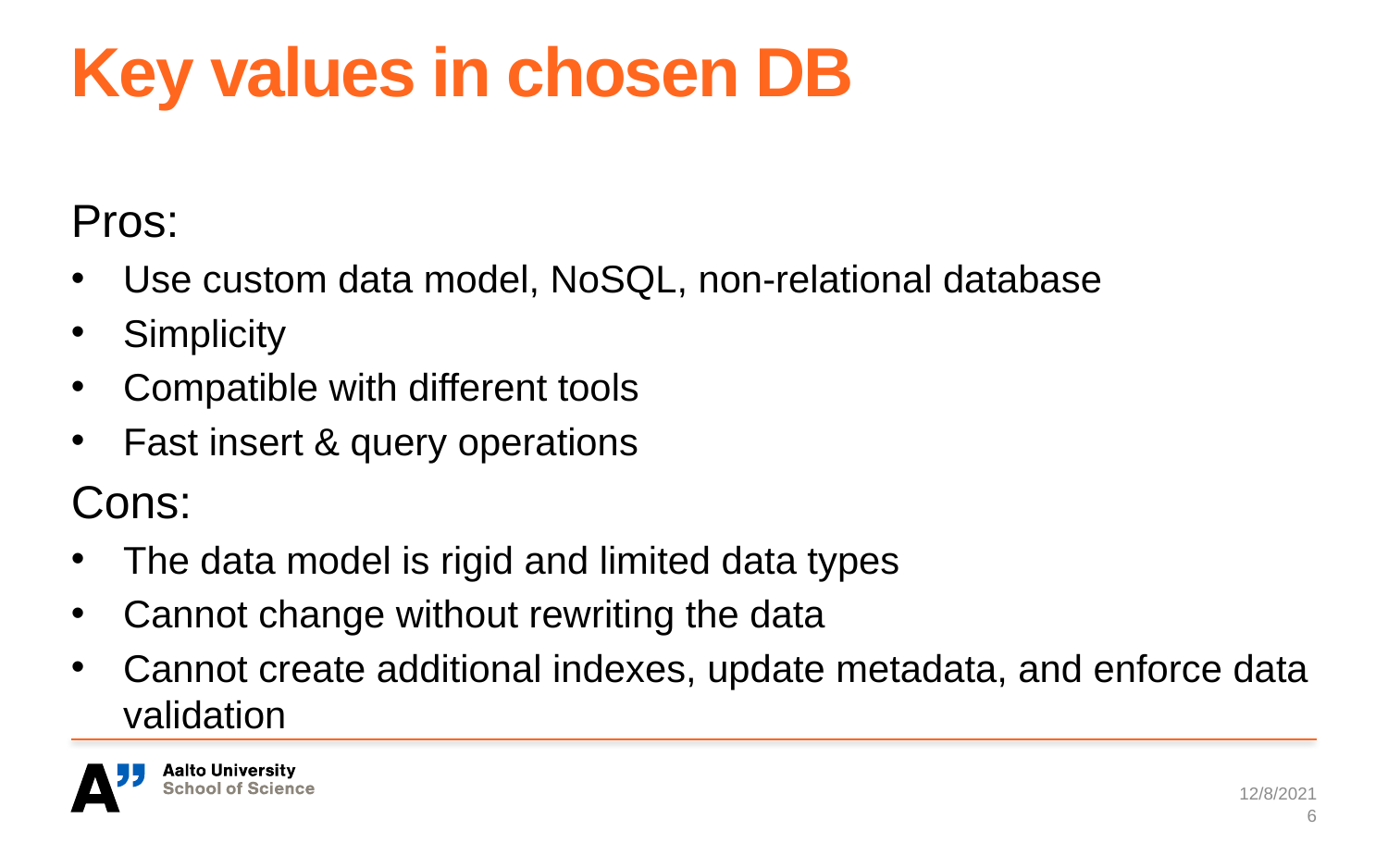

# Key values in chosen DB
Pros:
Use custom data model, NoSQL, non-relational database
Simplicity
Compatible with different tools
Fast insert & query operations
Cons:
The data model is rigid and limited data types
Cannot change without rewriting the data
Cannot create additional indexes, update metadata, and enforce data validation

12/8/2021
6